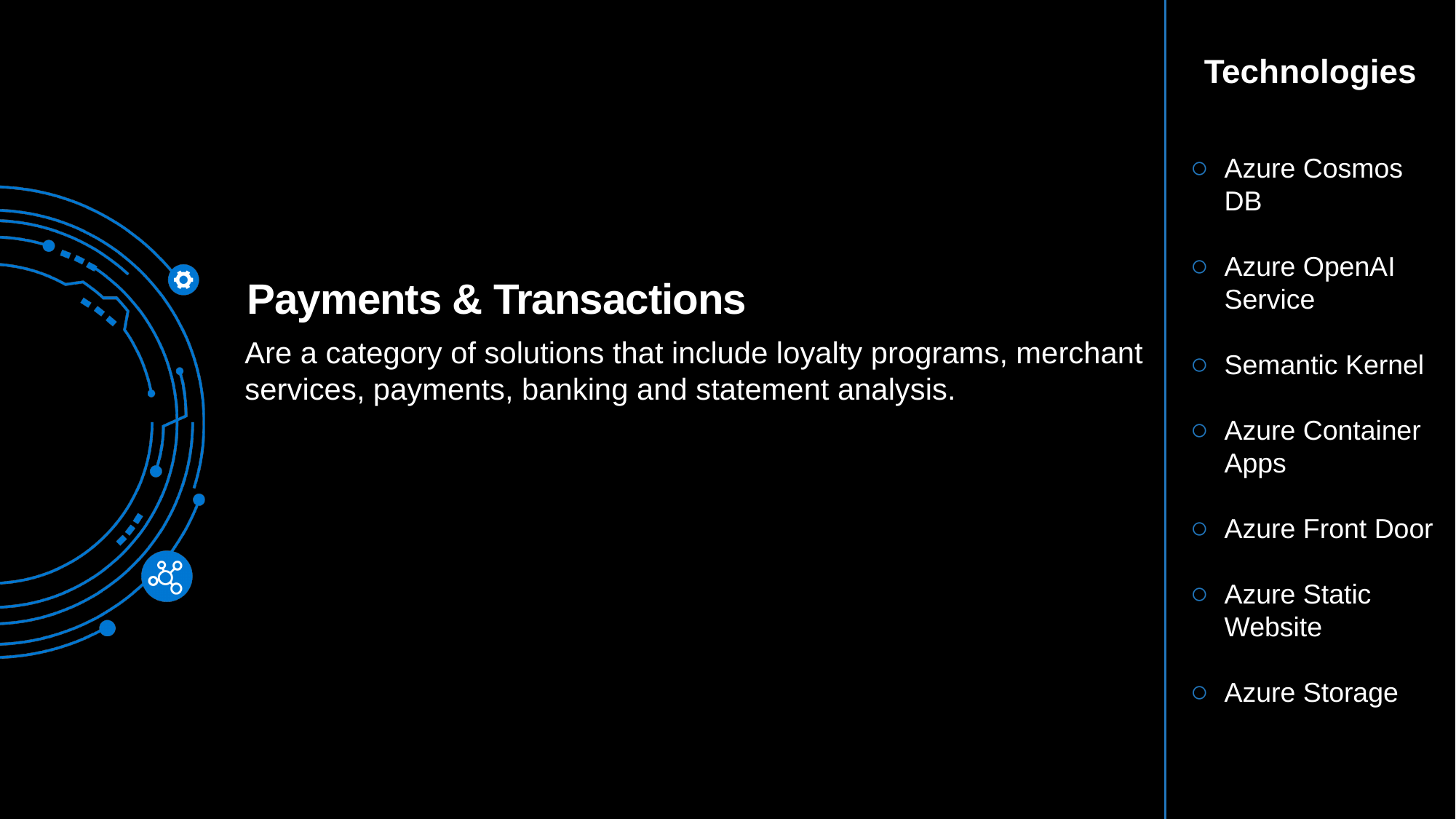

Technologies
Azure Cosmos DB

Azure OpenAI Service

Semantic Kernel
Azure Container Apps

Azure Front Door

Azure Static Website

Azure Storage

# Payments & Transactions
Are a category of solutions that include loyalty programs, merchant services, payments, banking and statement analysis.